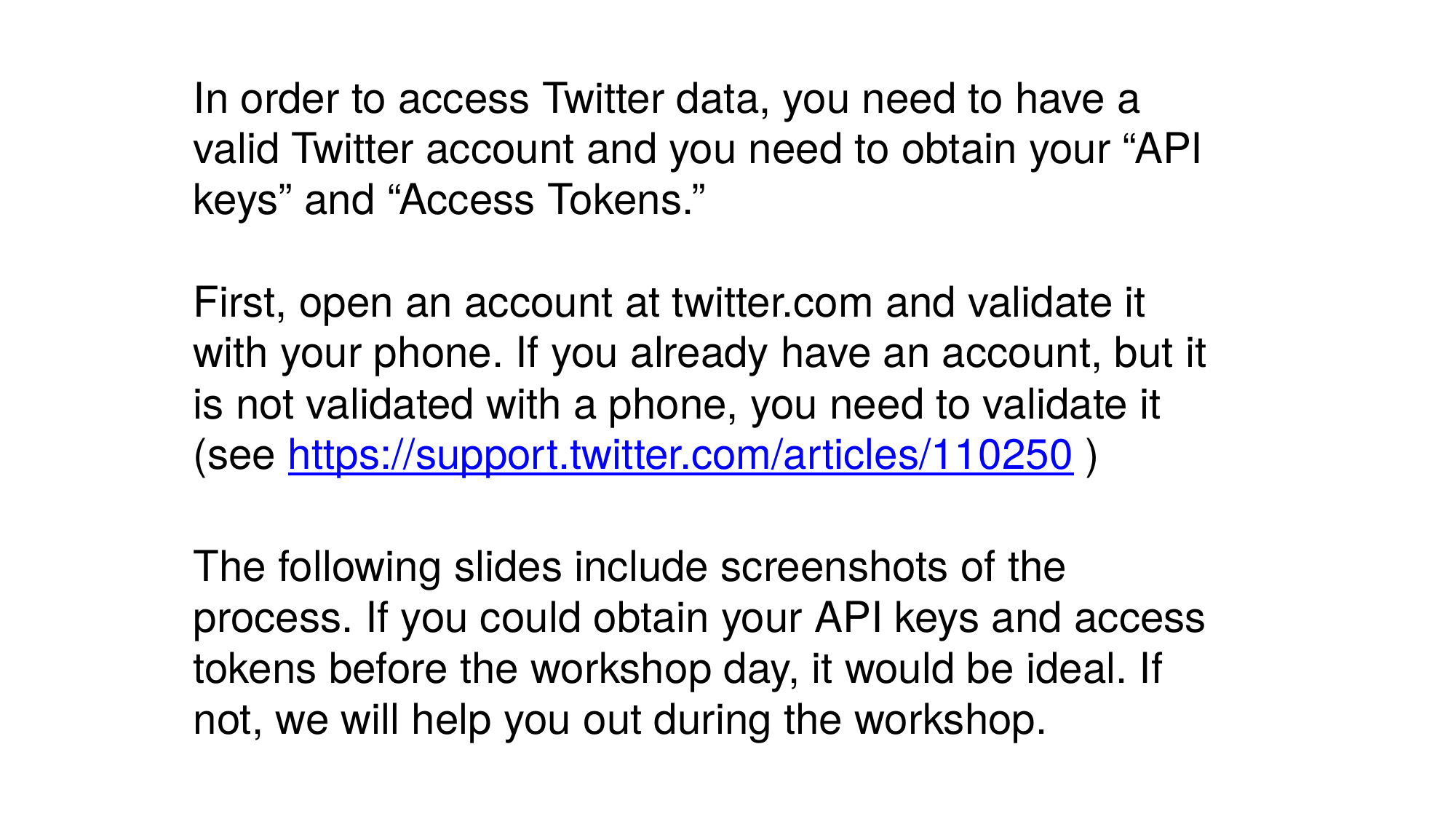

In order to access Twitter data, you need to have a valid Twitter account and you need to obtain your “API keys” and “Access Tokens.”

First, open an account at twitter.com and validate it with your phone. If you already have an account, but it is not validated with a phone, you need to validate it (see https://support.twitter.com/articles/110250 )

The following slides include screenshots of the process. If you could obtain your API keys and access tokens before the workshop day, it would be ideal. If not, we will help you out during the workshop.